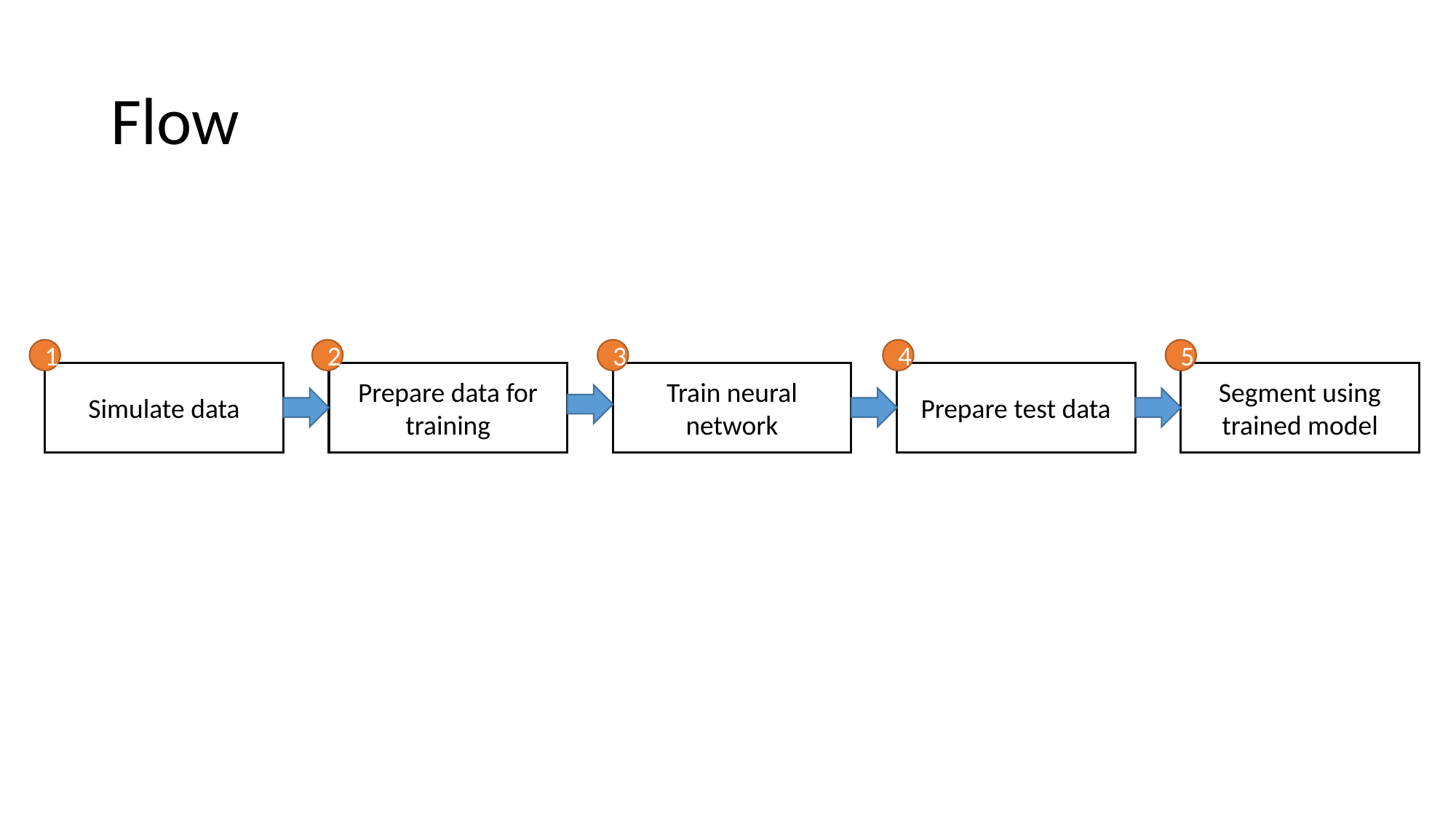

# Flow
1
2
3
4
5
Simulate data
Prepare data for training
Train neural network
Prepare test data
Segment using trained model